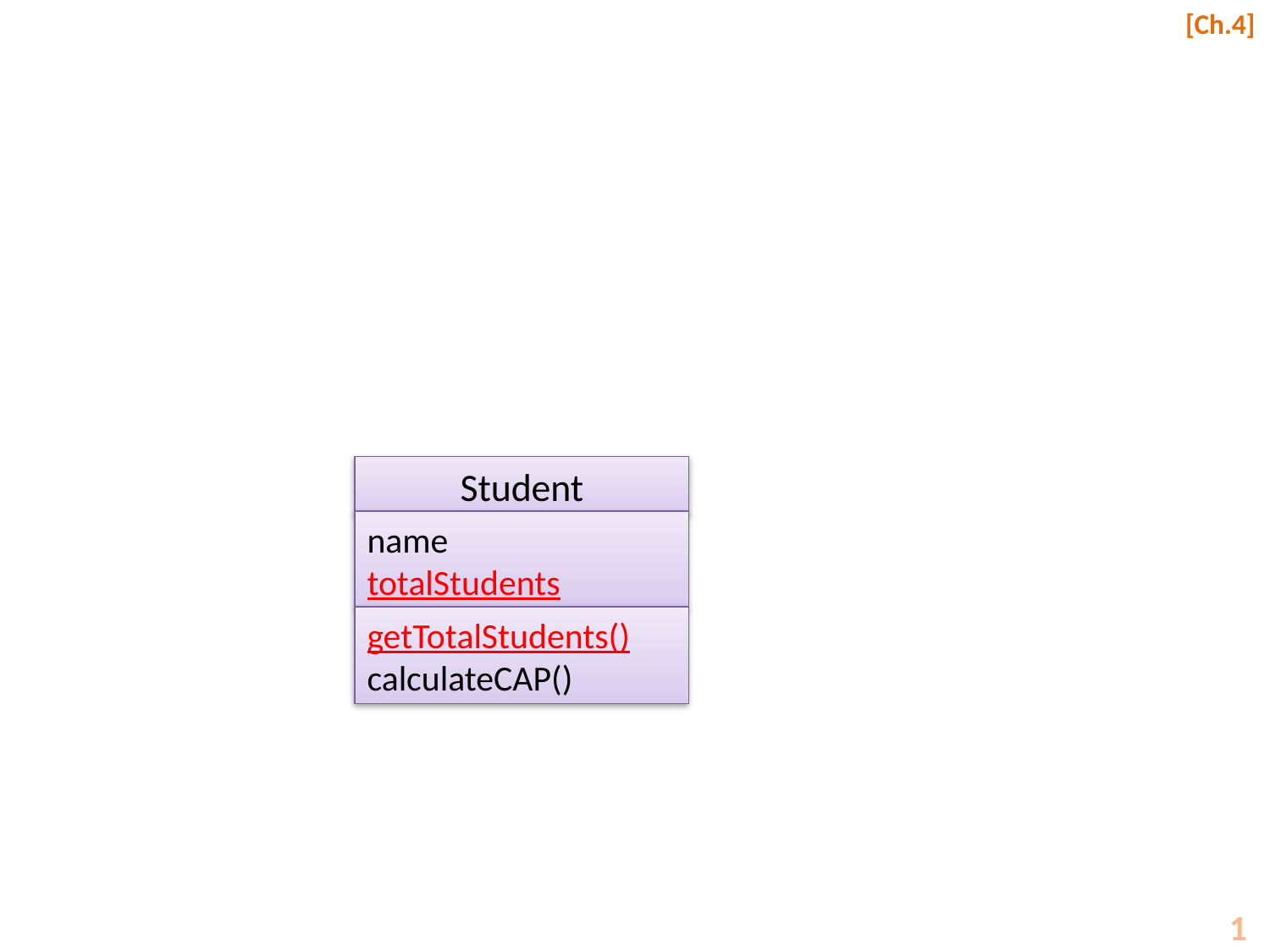

[Ch.4]
#

Student
name
totalStudents
getTotalStudents()
calculateCAP()
1